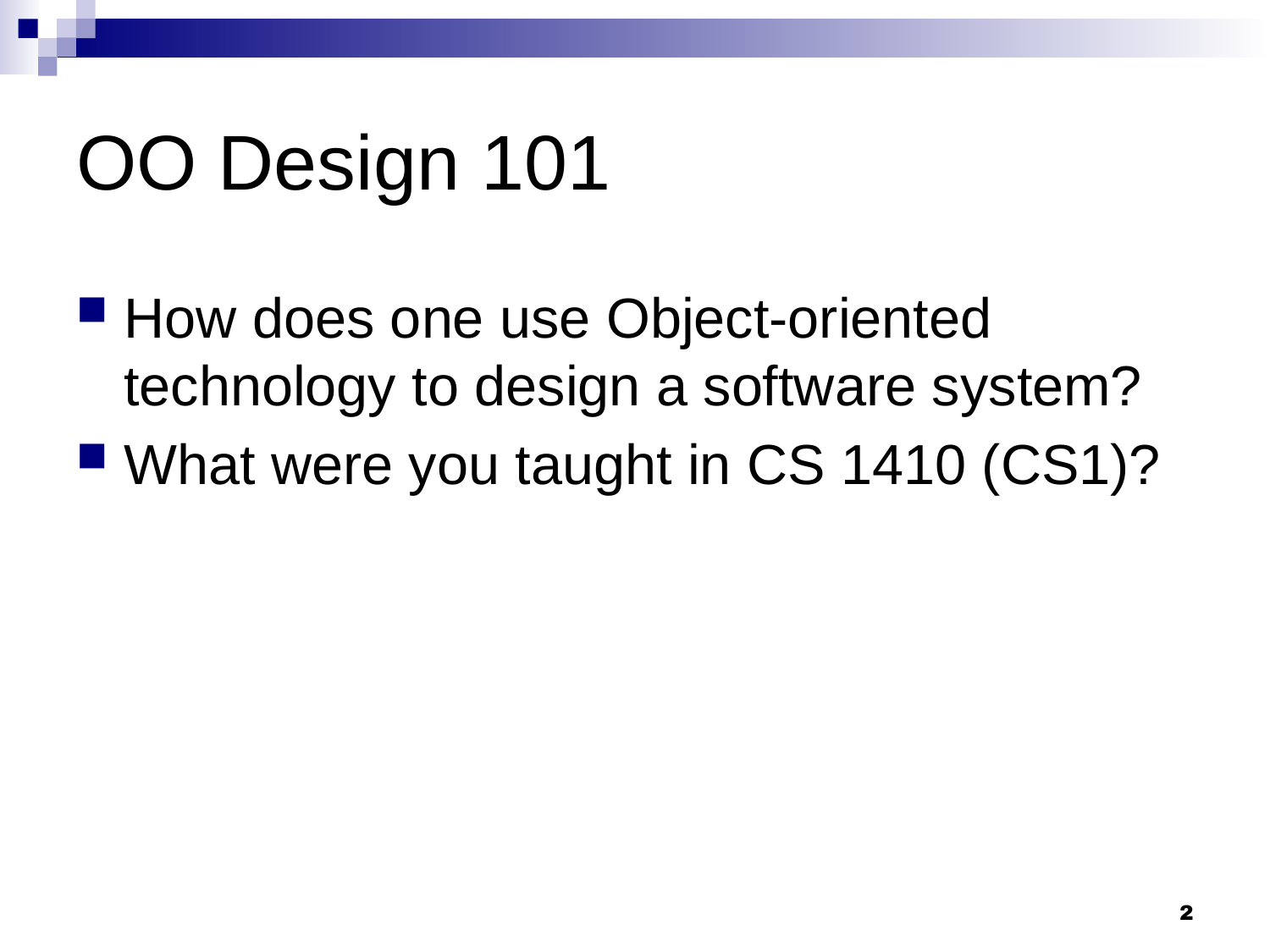

# OO Design 101
How does one use Object-oriented technology to design a software system?
What were you taught in CS 1410 (CS1)?
2